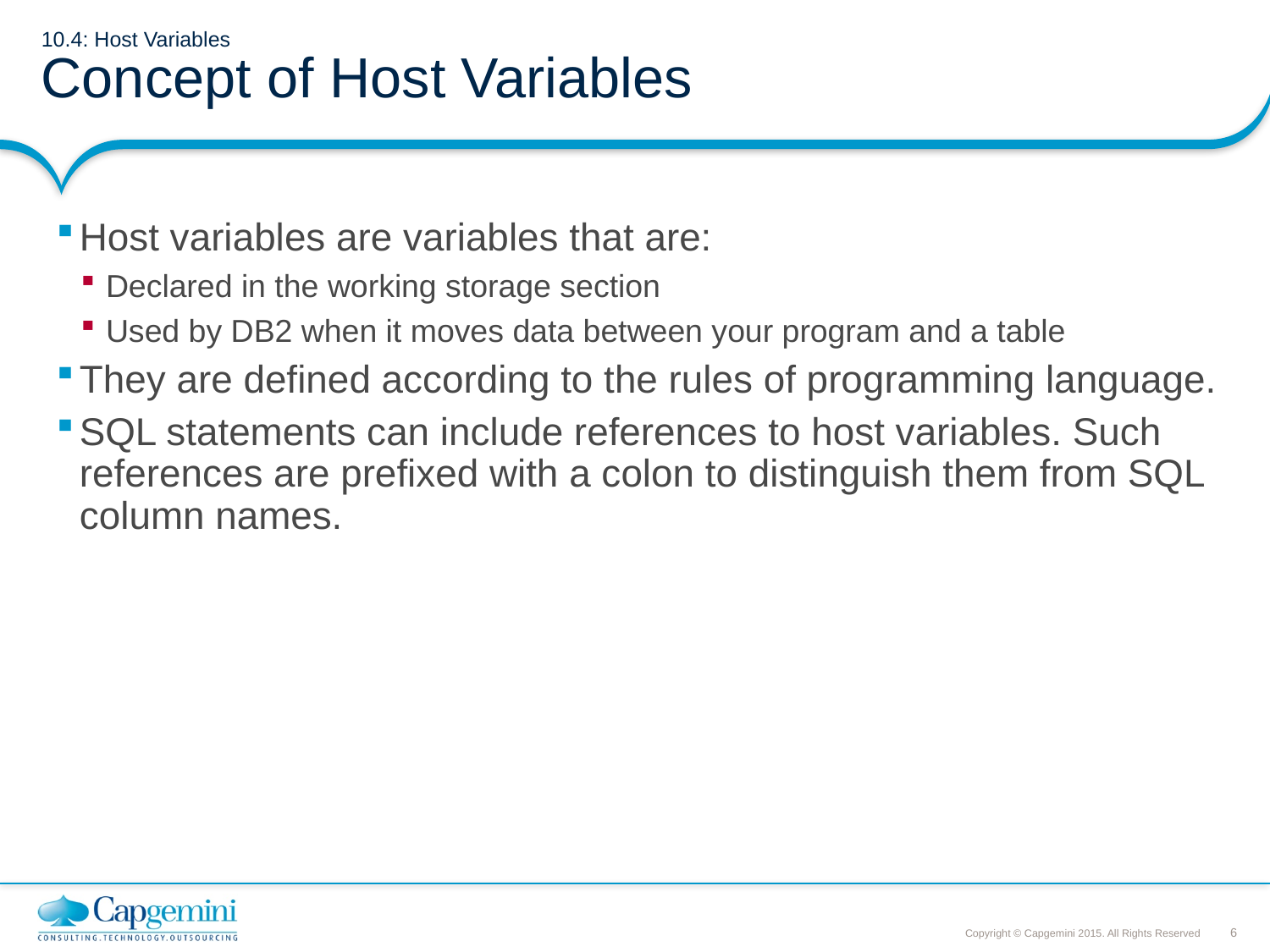

# 10.4: Host Variables Concept of Host Variables
Host variables are variables that are:
Declared in the working storage section
Used by DB2 when it moves data between your program and a table
They are defined according to the rules of programming language.
SQL statements can include references to host variables. Such references are prefixed with a colon to distinguish them from SQL column names.